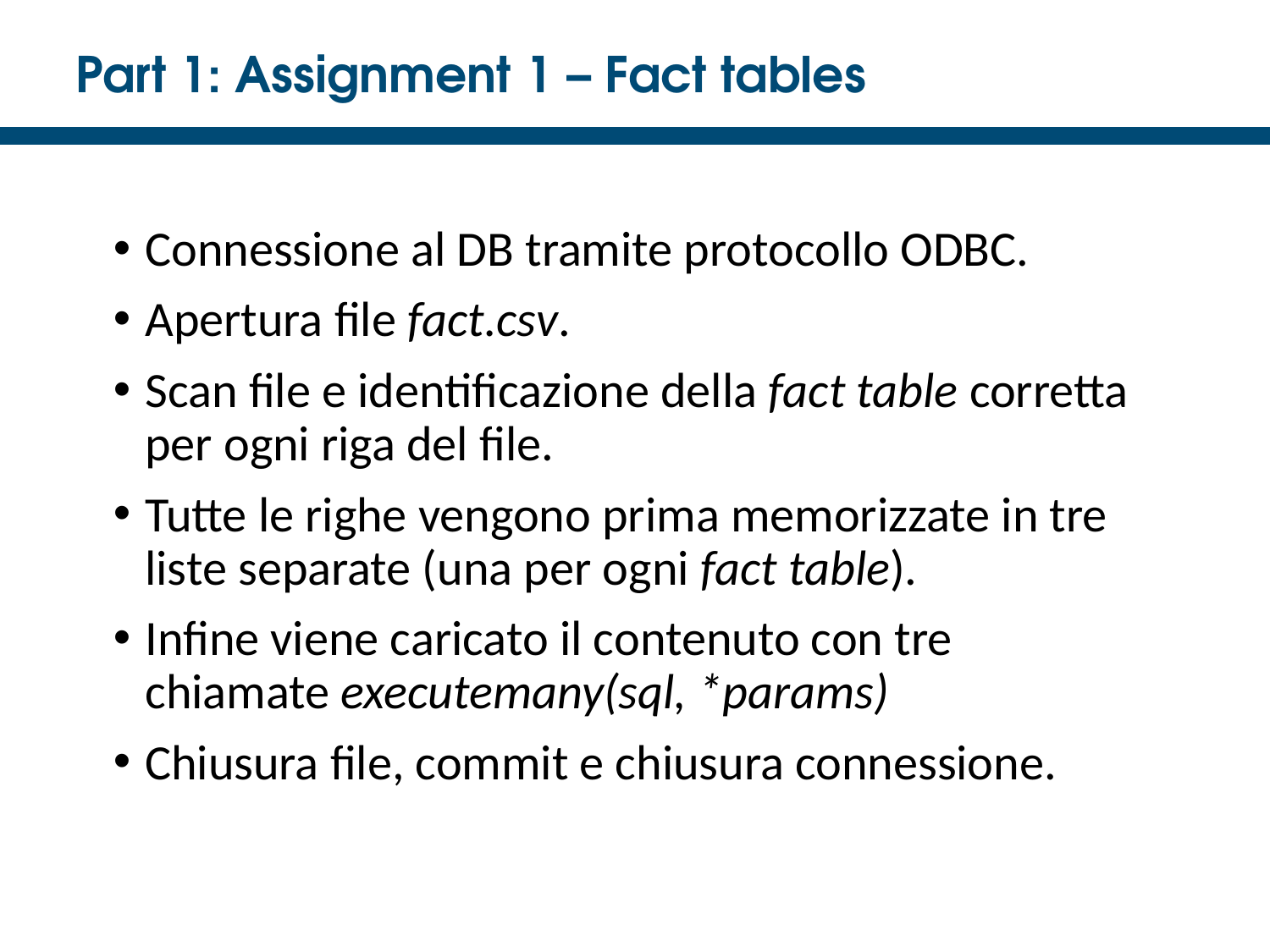

# Part 1: Assignment 1 – Fact tables
Connessione al DB tramite protocollo ODBC.
Apertura file fact.csv.
Scan file e identificazione della fact table corretta per ogni riga del file.
Tutte le righe vengono prima memorizzate in tre liste separate (una per ogni fact table).
Infine viene caricato il contenuto con tre chiamate executemany(sql, *params)
Chiusura file, commit e chiusura connessione.